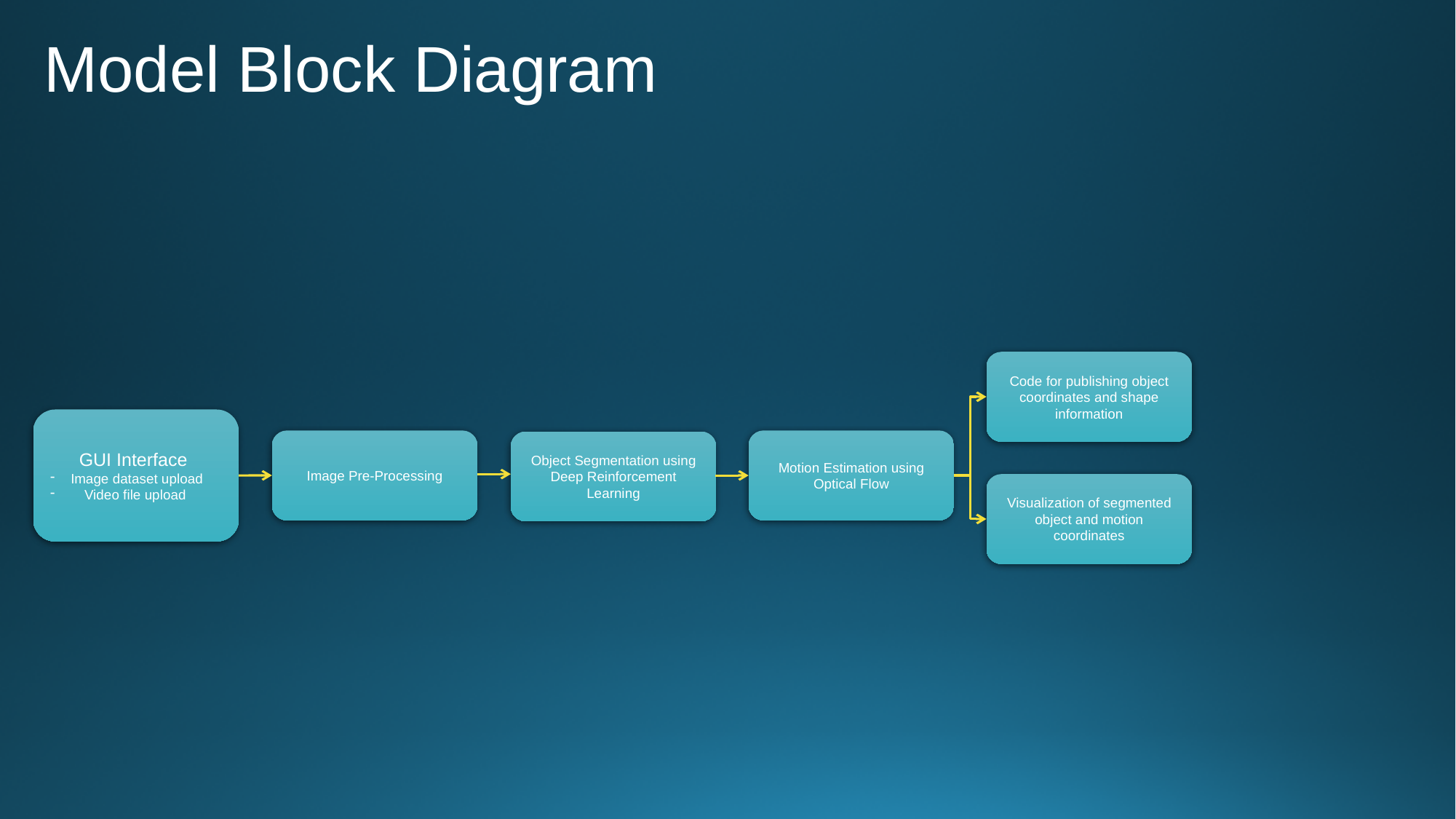

# Model Block Diagram
Code for publishing object coordinates and shape information
GUI Interface
Image dataset upload
Video file upload
Motion Estimation using Optical Flow
Image Pre-Processing
Object Segmentation using Deep Reinforcement Learning
Visualization of segmented object and motion coordinates